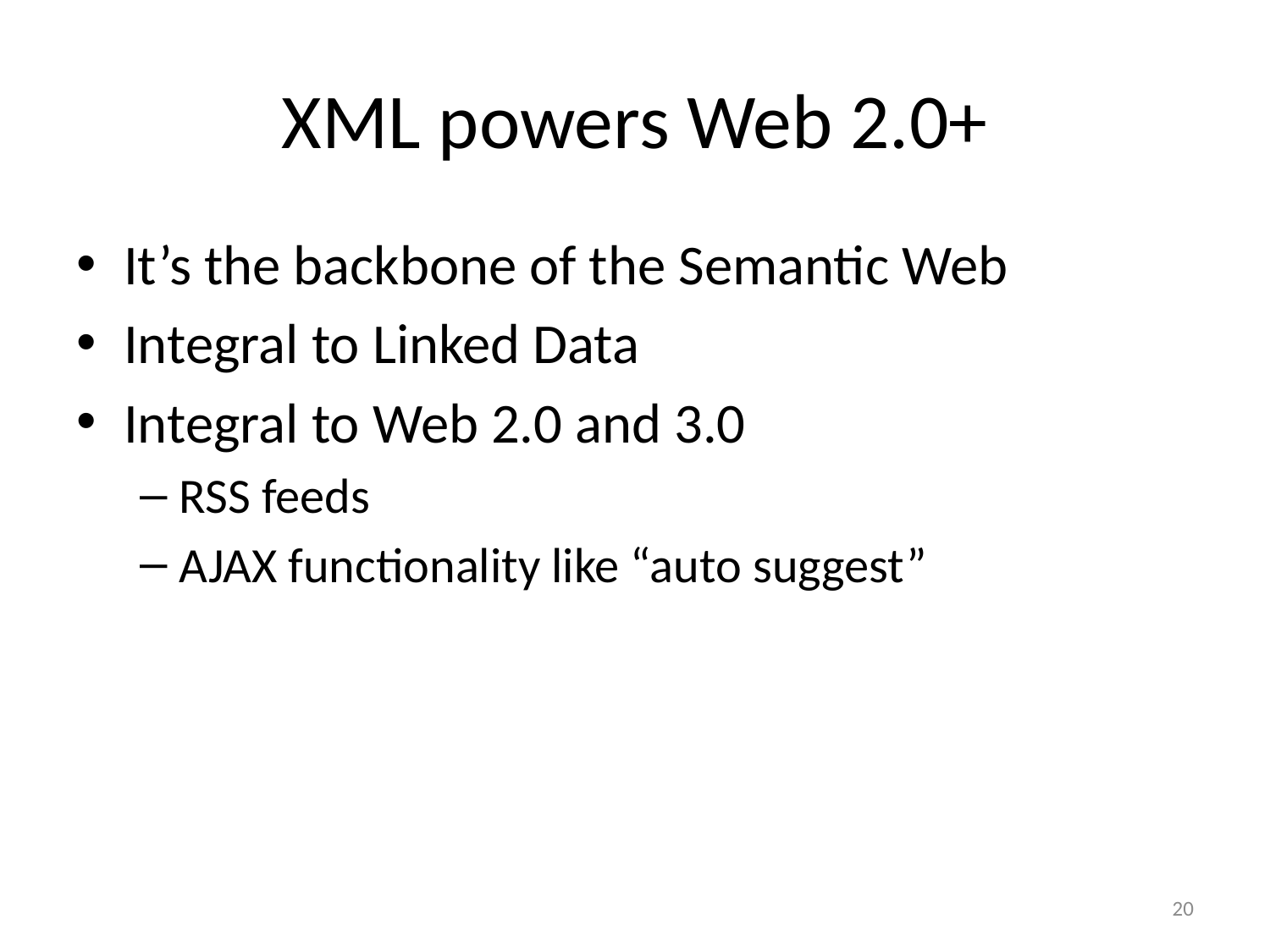

# XML powers Web 2.0+
It’s the backbone of the Semantic Web
Integral to Linked Data
Integral to Web 2.0 and 3.0
RSS feeds
AJAX functionality like “auto suggest”

20